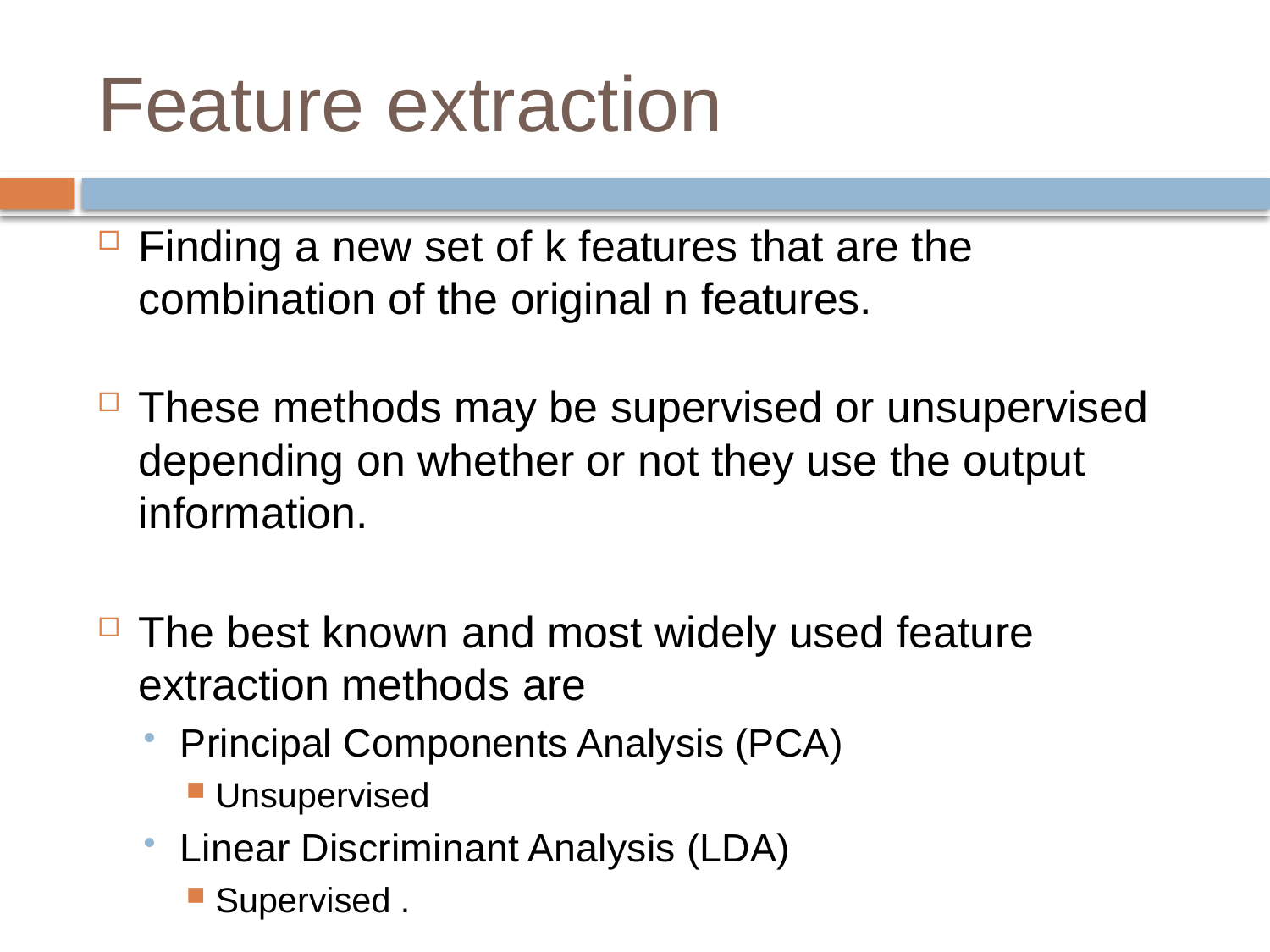

# Feature extraction
Finding a new set of k features that are the combination of the original n features.

These methods may be supervised or unsupervised depending on whether or not they use the output information.

The best known and most widely used feature extraction methods are
Principal Components Analysis (PCA)
Unsupervised
Linear Discriminant Analysis (LDA)
Supervised .